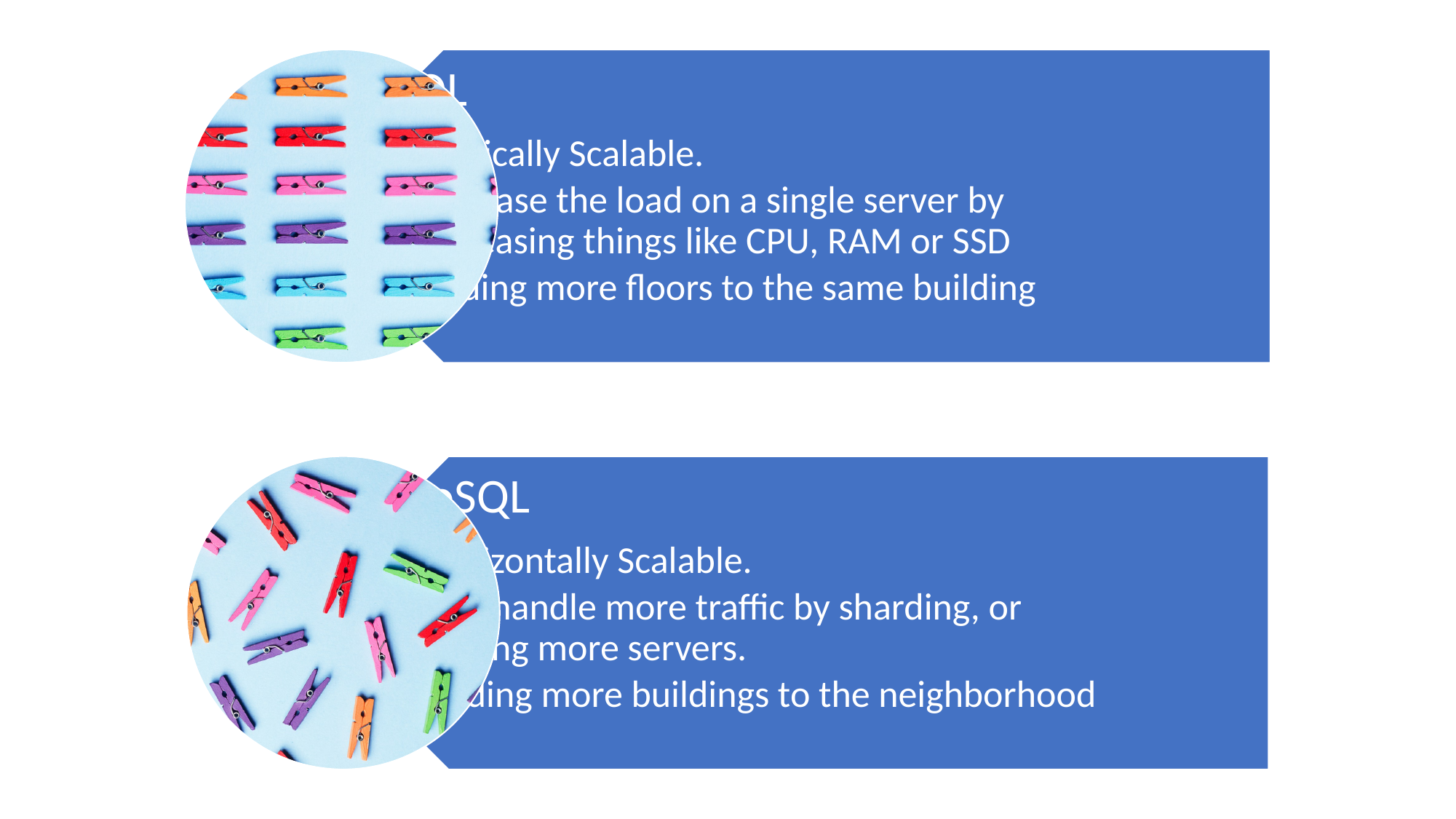

SQL
Vertically Scalable.
Increase the load on a single server by increasing things like CPU, RAM or SSD
Adding more floors to the same building
NoSQL
Horizontally Scalable.
Can handle more traffic by sharding, or adding more servers.
Adding more buildings to the neighborhood